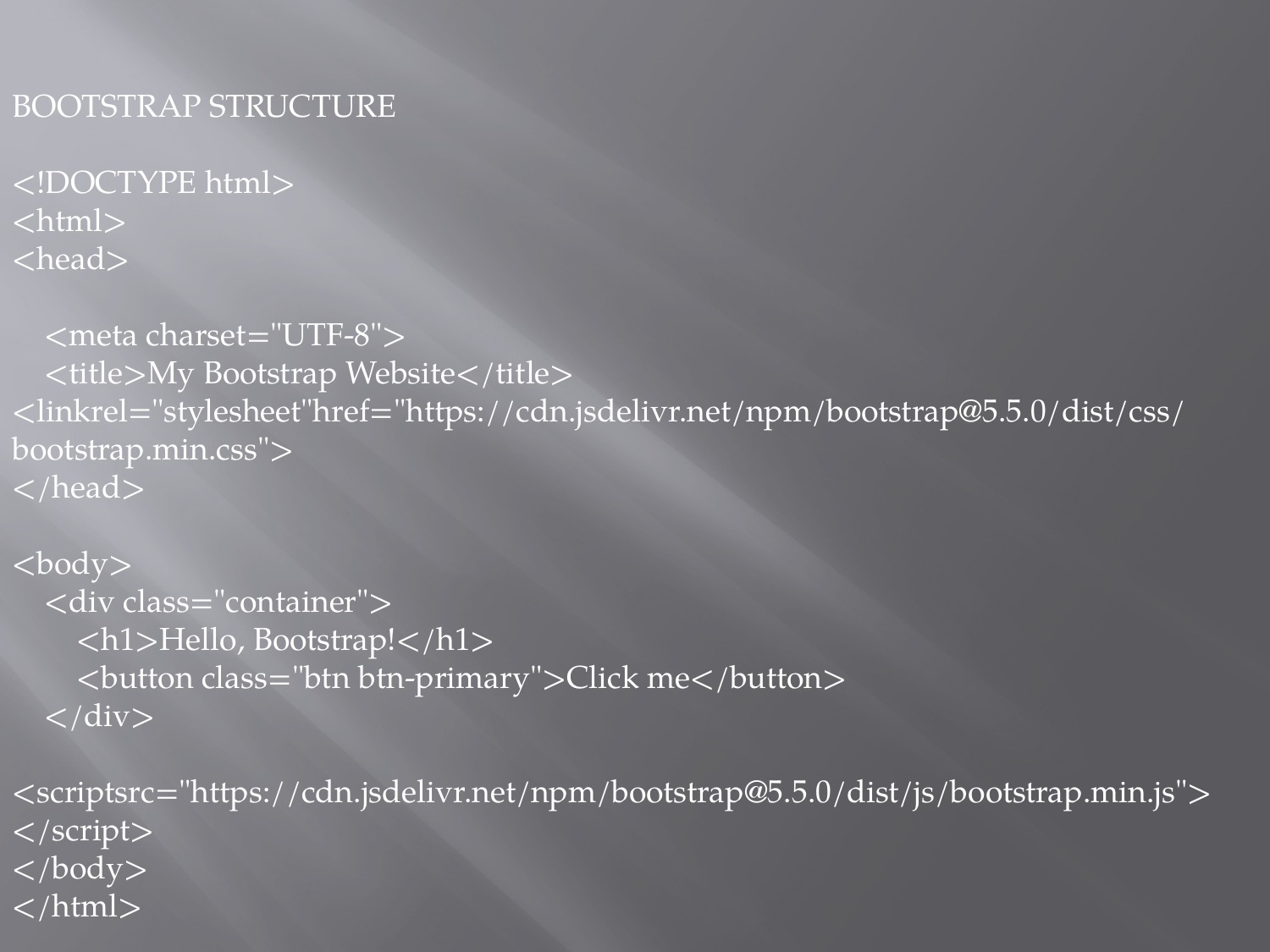

BOOTSTRAP STRUCTURE

<!DOCTYPE html>
<html>
<head>

    <meta charset="UTF-8">
    <title>My Bootstrap Website</title>
<linkrel="stylesheet"href="https://cdn.jsdelivr.net/npm/bootstrap@5.5.0/dist/css/bootstrap.min.css">
</head>

<body>
    <div class="container">
        <h1>Hello, Bootstrap!</h1>
        <button class="btn btn-primary">Click me</button>
    </div>

<scriptsrc="https://cdn.jsdelivr.net/npm/bootstrap@5.5.0/dist/js/bootstrap.min.js">
</script>
</body>
</html>